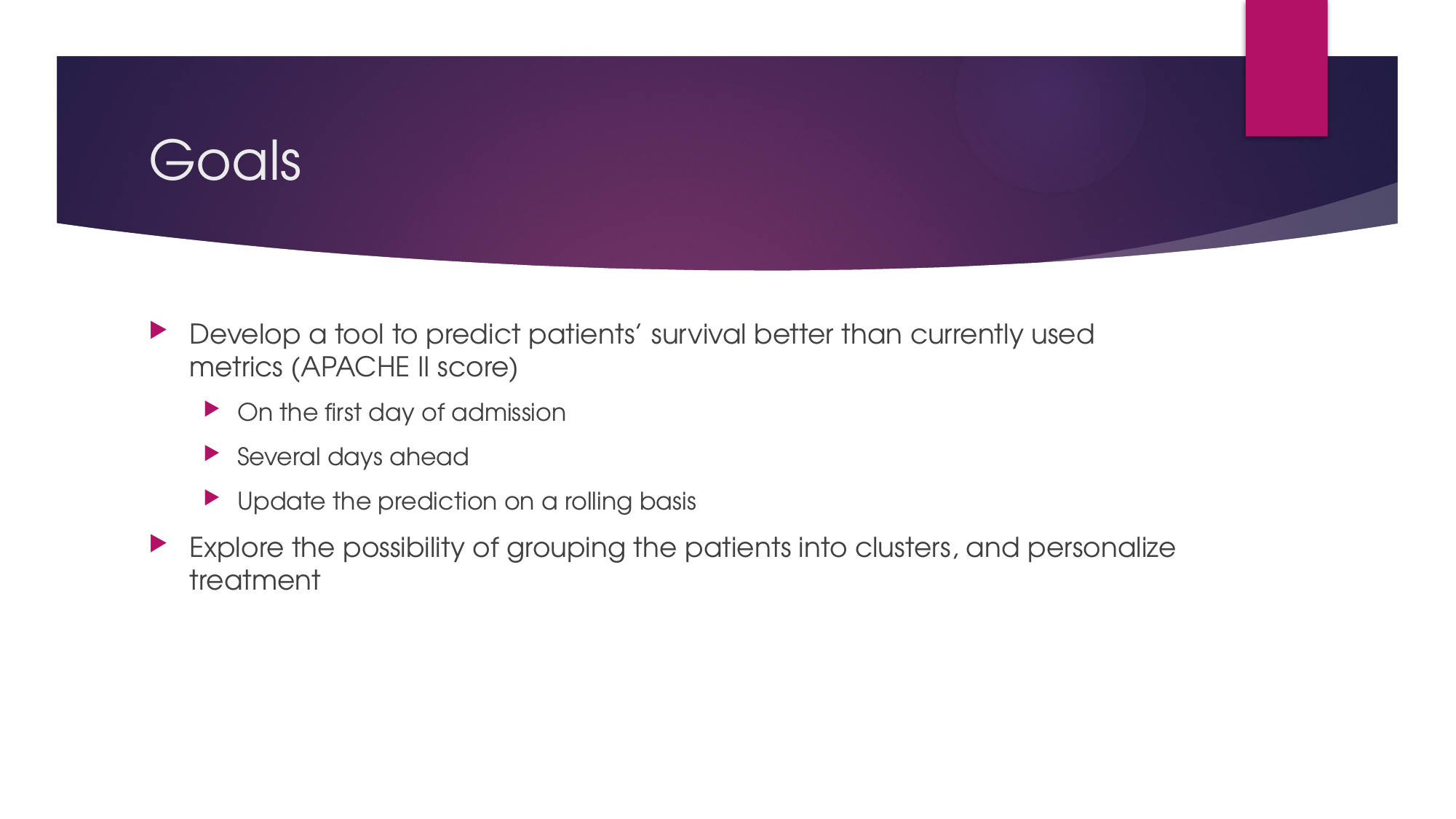

# Goals
Develop a tool to predict patients’ survival better than currently used metrics (APACHE II score)
On the first day of admission
Several days ahead
Update the prediction on a rolling basis
Explore the possibility of grouping the patients into clusters, and personalize treatment